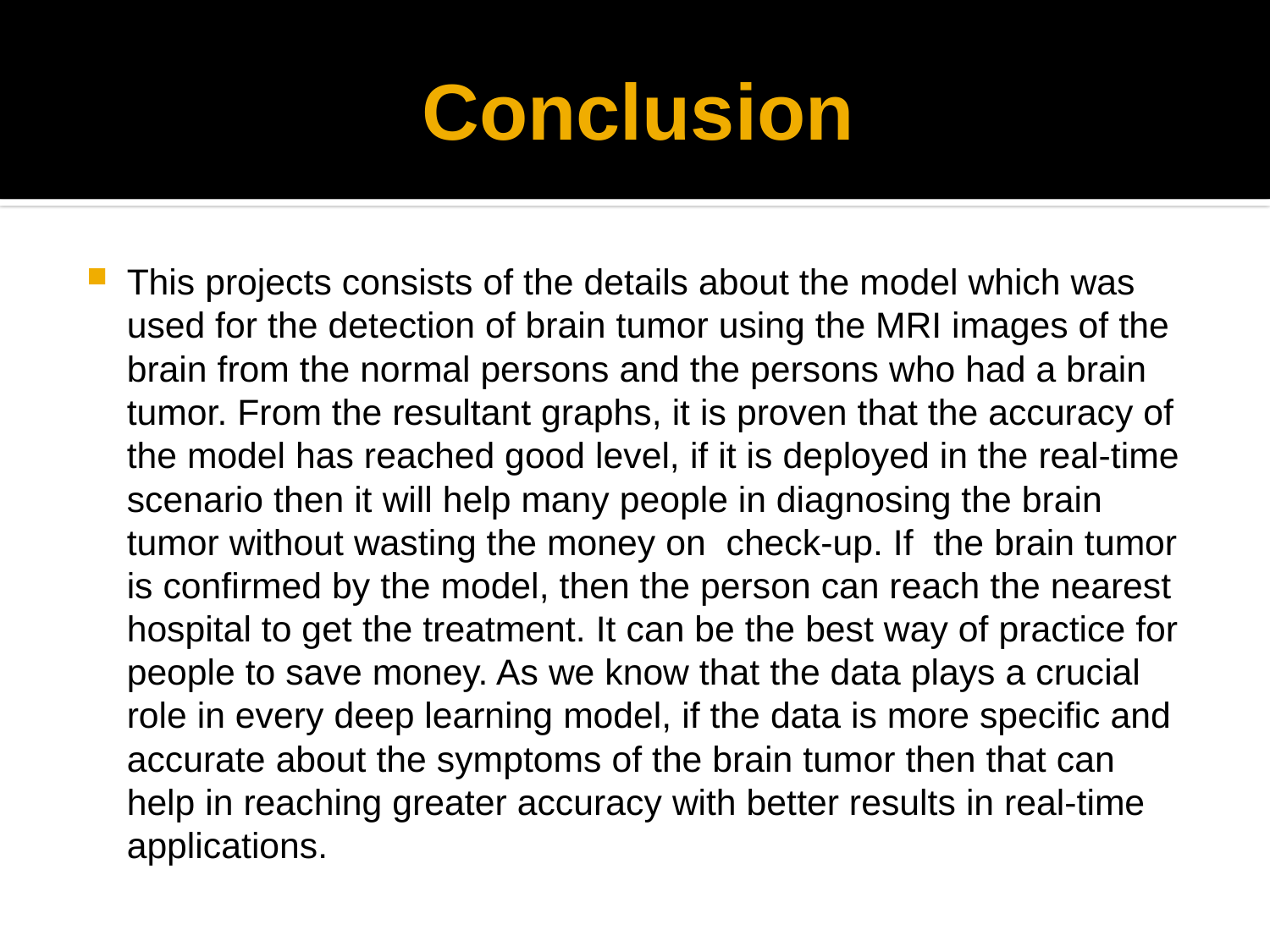

# Conclusion
This projects consists of the details about the model which was used for the detection of brain tumor using the MRI images of the brain from the normal persons and the persons who had a brain tumor. From the resultant graphs, it is proven that the accuracy of the model has reached good level, if it is deployed in the real-time scenario then it will help many people in diagnosing the brain  tumor without wasting the money on  check-up. If  the brain tumor is confirmed by the model, then the person can reach the nearest hospital to get the treatment. It can be the best way of practice for people to save money. As we know that the data plays a crucial role in every deep learning model, if the data is more specific and accurate about the symptoms of the brain tumor then that can help in reaching greater accuracy with better results in real-time applications.